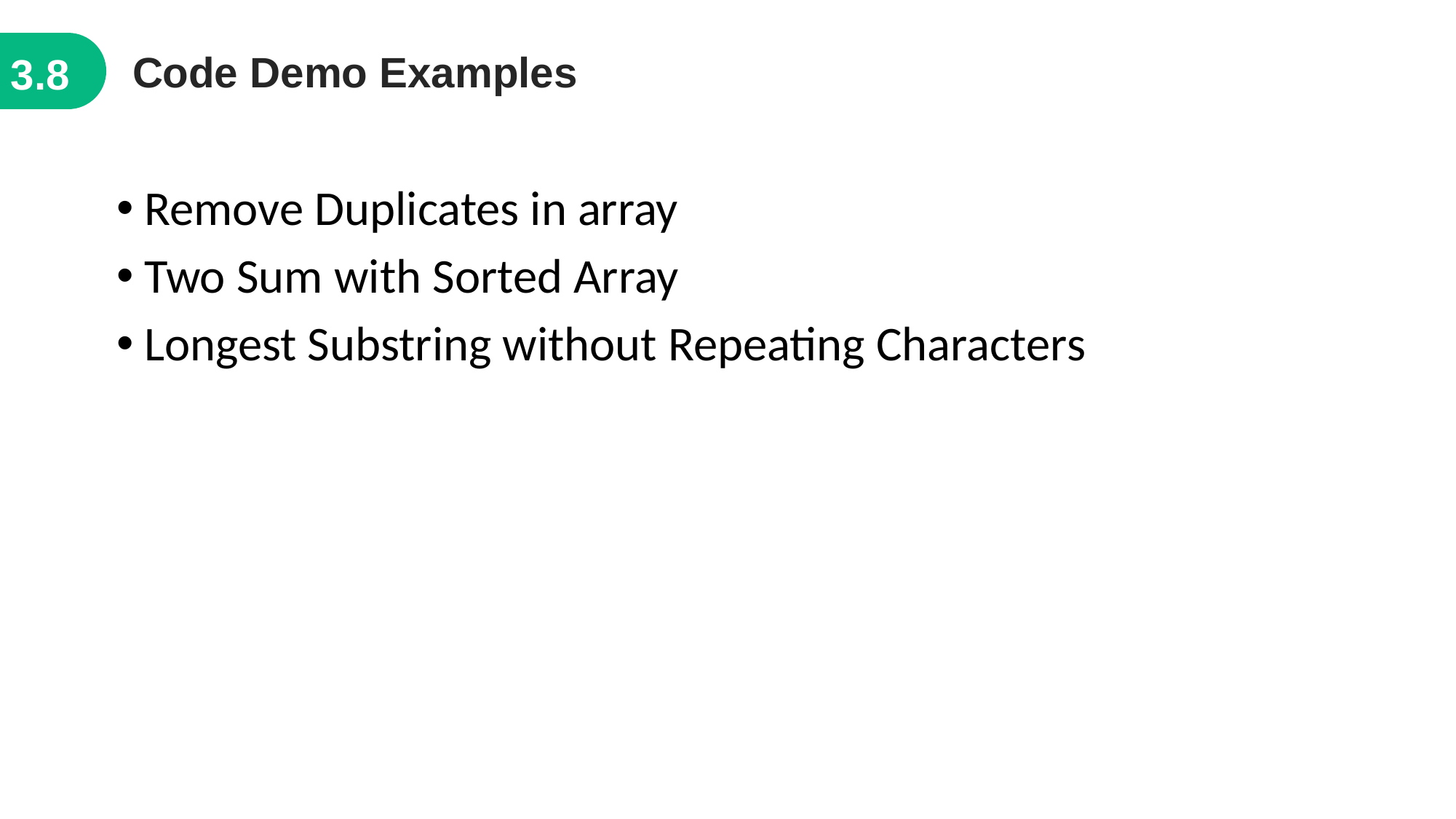

Code Demo Examples
3.8
Remove Duplicates in array
Two Sum with Sorted Array
Longest Substring without Repeating Characters